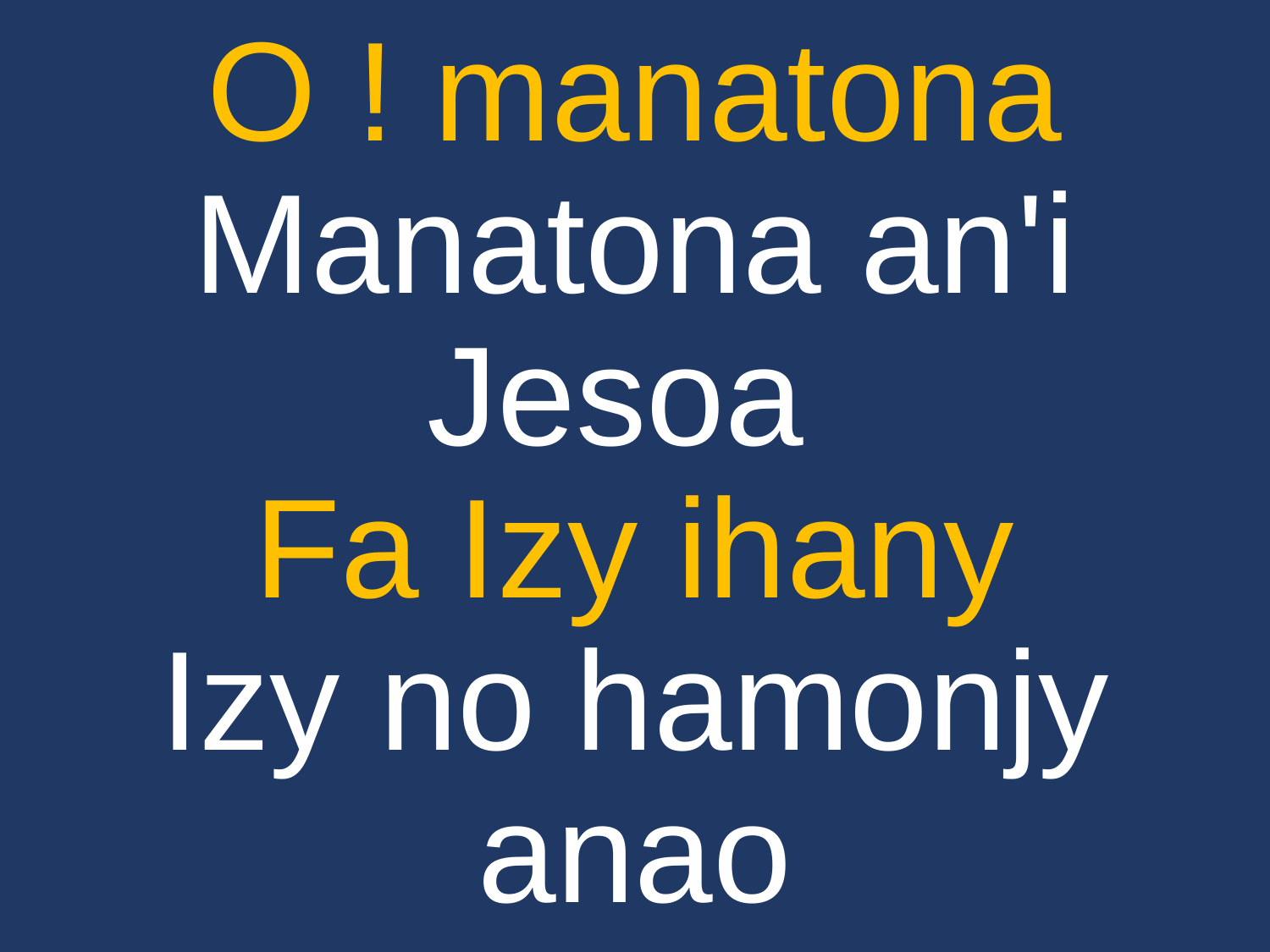

O ! manatona
Manatona an'i Jesoa
Fa Izy ihany
Izy no hamonjy anao